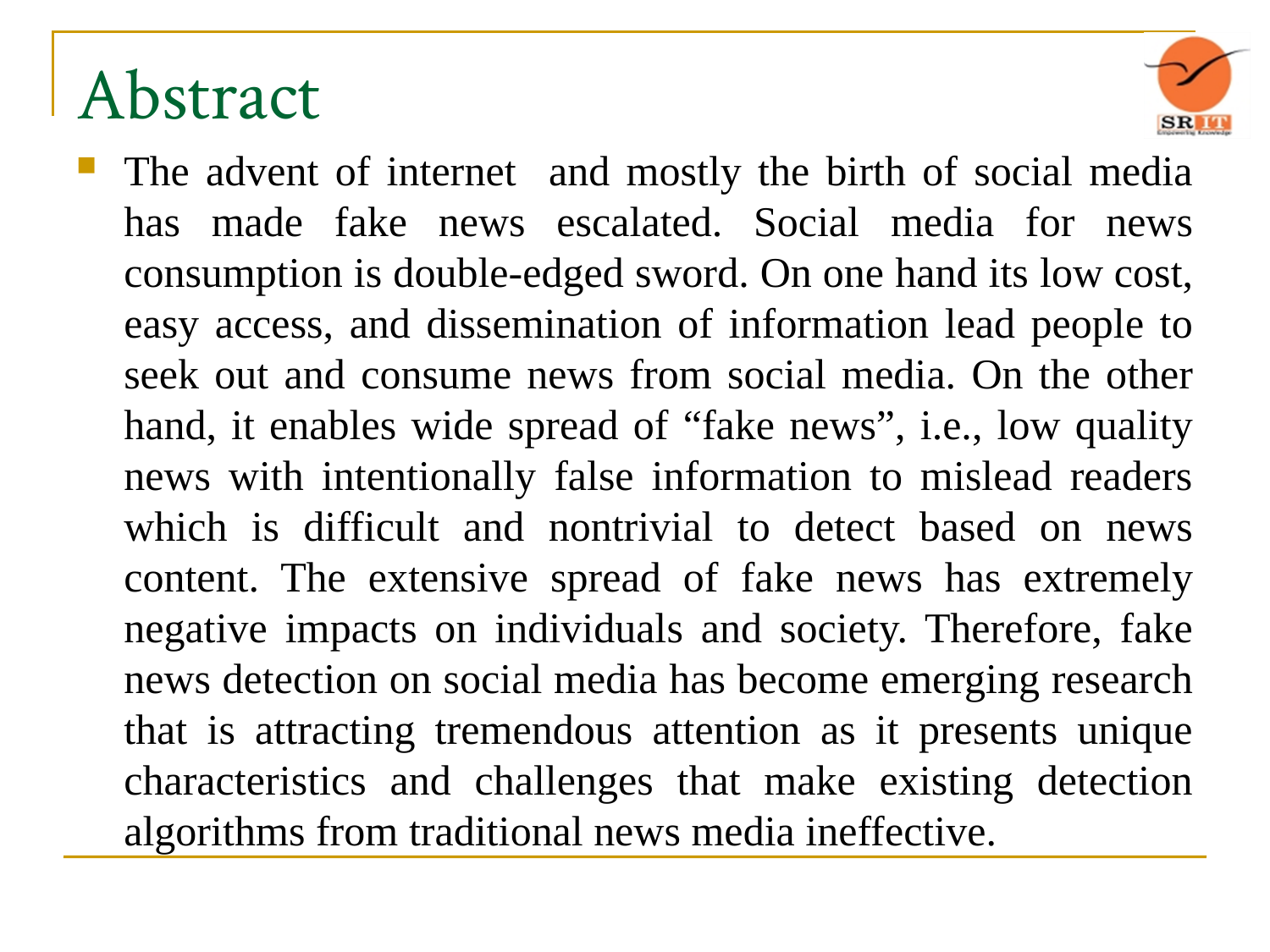

# Abstract
The advent of internet  and mostly the birth of social media has made fake news escalated. Social media for news consumption is double-edged sword. On one hand its low cost, easy access, and dissemination of information lead people to seek out and consume news from social media. On the other hand, it enables wide spread of “fake news”, i.e., low quality news with intentionally false information to mislead readers which is difficult and nontrivial to detect based on news content. The extensive spread of fake news has extremely negative impacts on individuals and society. Therefore, fake news detection on social media has become emerging research that is attracting tremendous attention as it presents unique characteristics and challenges that make existing detection algorithms from traditional news media ineffective.